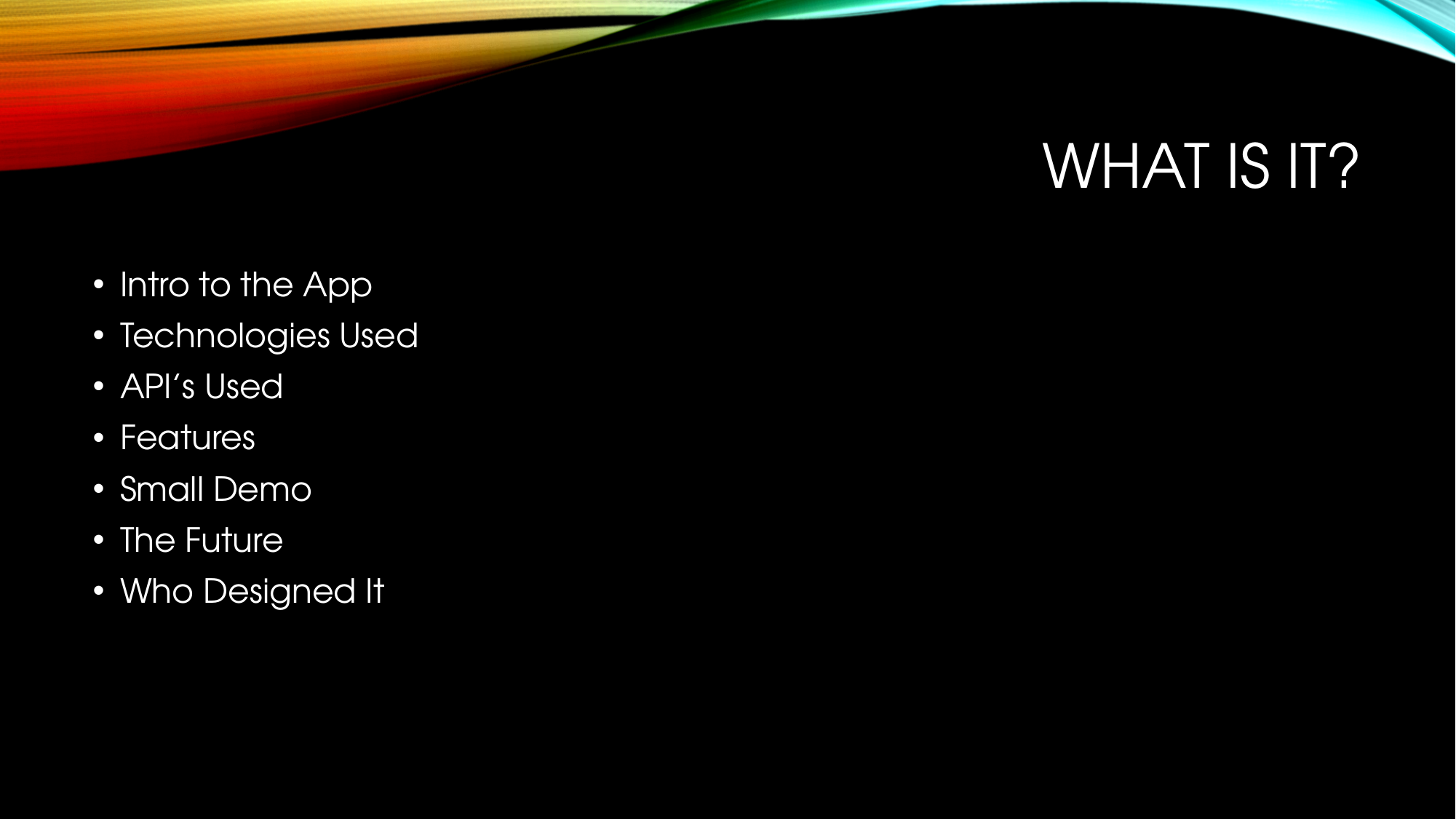

# What is it?
Intro to the App
Technologies Used
API’s Used
Features
Small Demo
The Future
Who Designed It